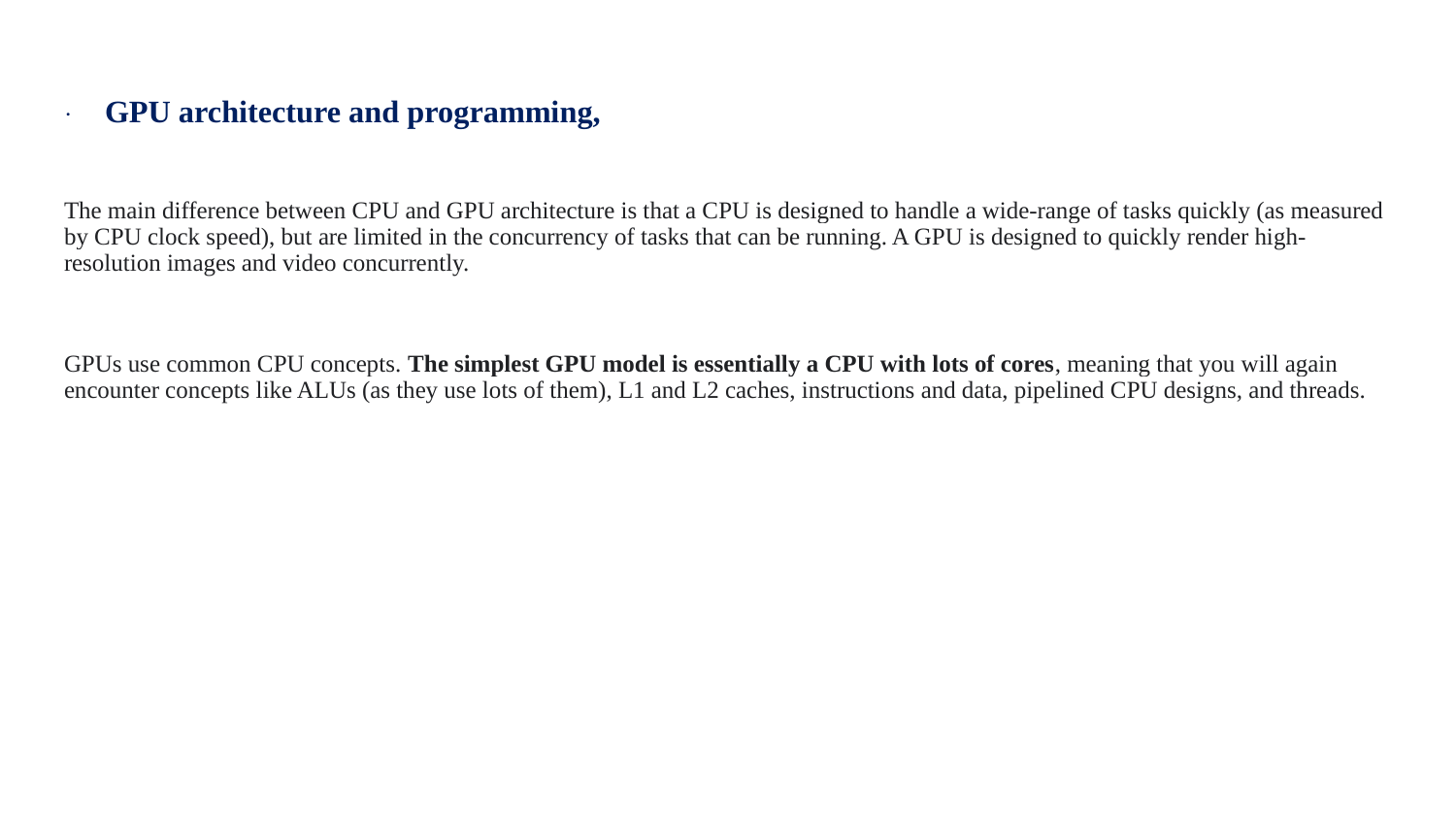

# ·         GPU architecture and programming,

The main difference between CPU and GPU architecture is that a CPU is designed to handle a wide-range of tasks quickly (as measured by CPU clock speed), but are limited in the concurrency of tasks that can be running. A GPU is designed to quickly render high-resolution images and video concurrently.

GPUs use common CPU concepts. The simplest GPU model is essentially a CPU with lots of cores, meaning that you will again encounter concepts like ALUs (as they use lots of them), L1 and L2 caches, instructions and data, pipelined CPU designs, and threads.